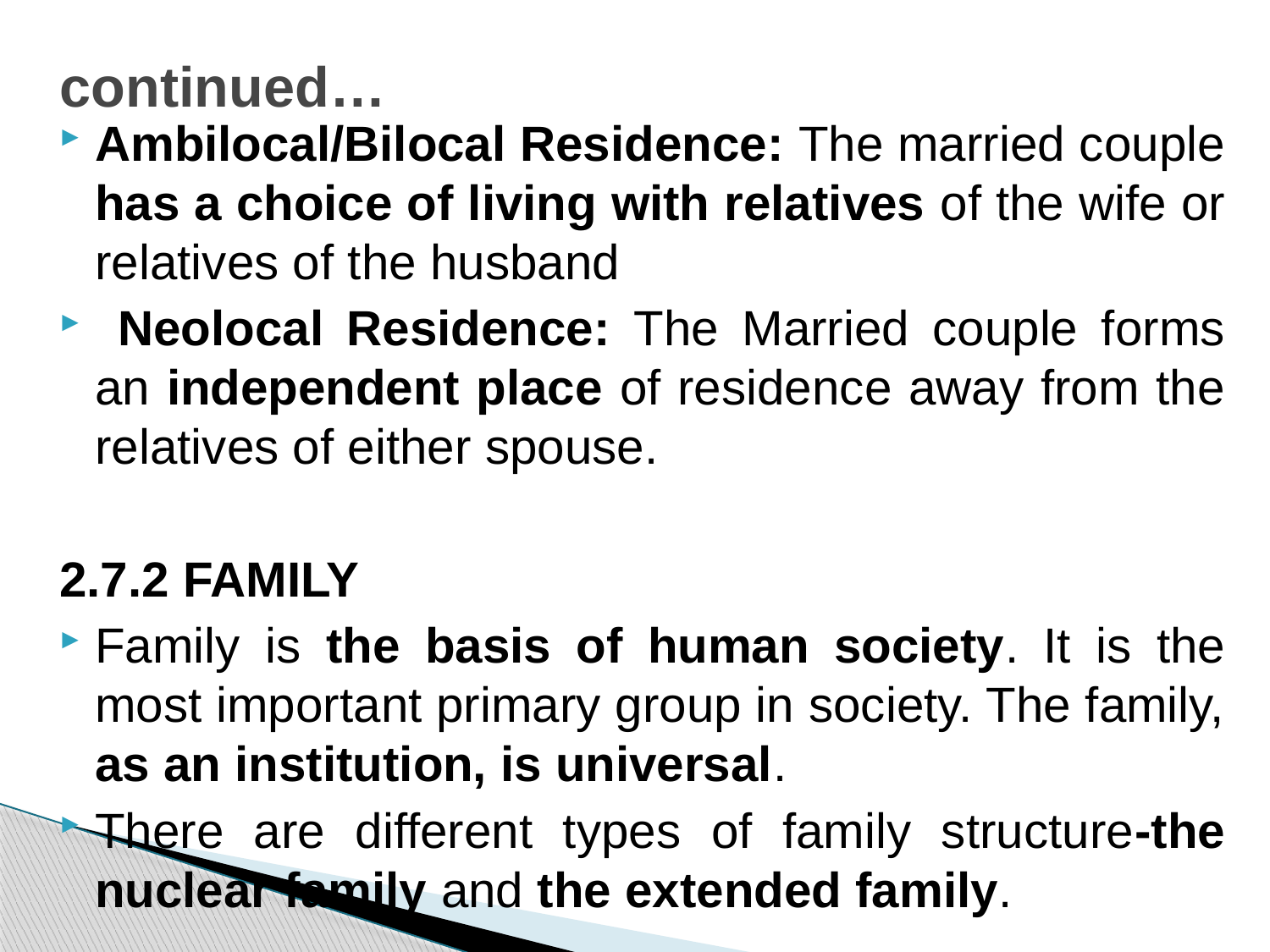

# continued…
Ambilocal/Bilocal Residence: The married couple has a choice of living with relatives of the wife or relatives of the husband
 Neolocal Residence: The Married couple forms an independent place of residence away from the relatives of either spouse.

2.7.2 FAMILY
Family is the basis of human society. It is the most important primary group in society. The family, as an institution, is universal.
There are different types of family structure-the nuclear family and the extended family.